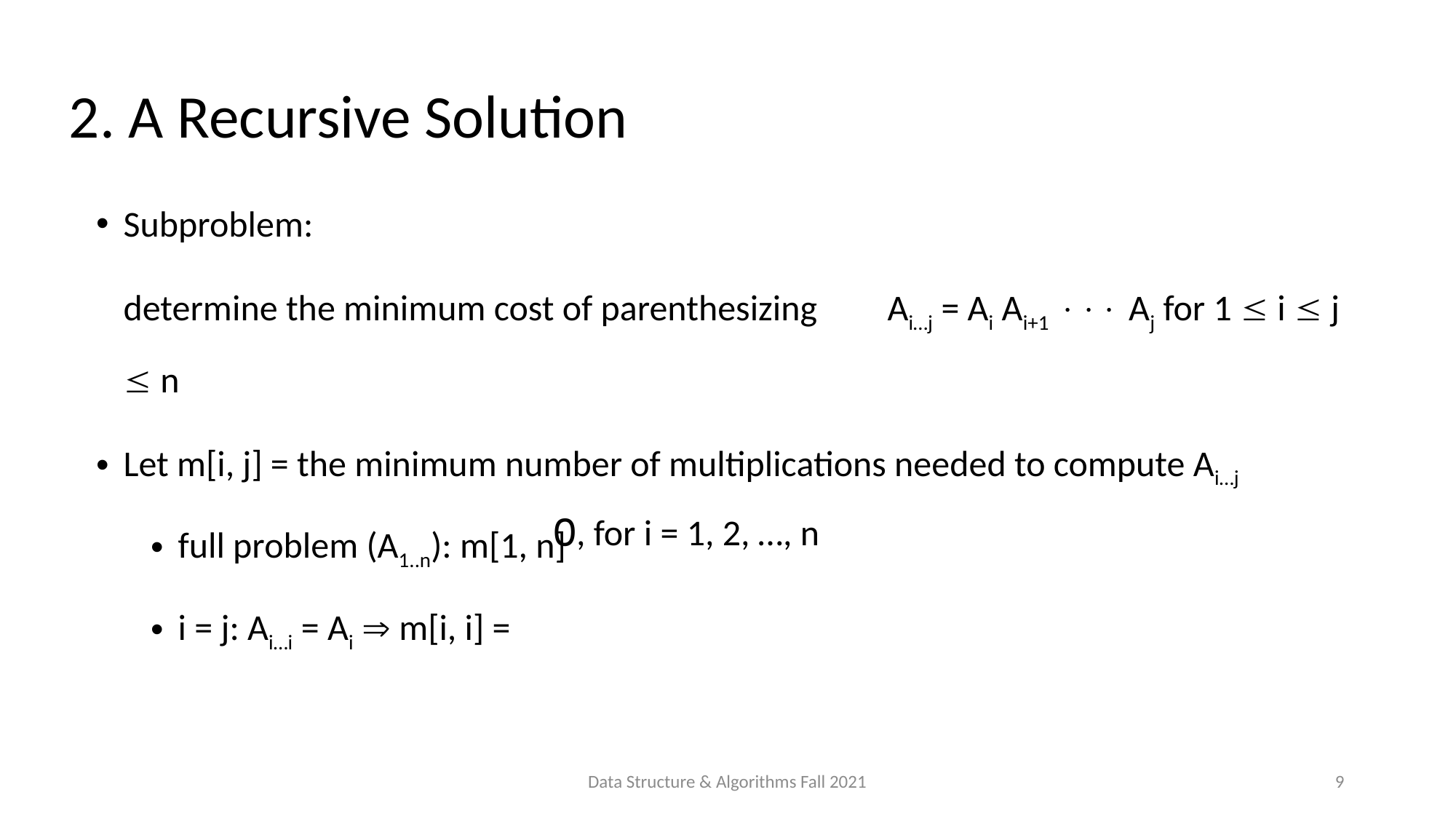

# 2. A Recursive Solution
Subproblem:
	determine the minimum cost of parenthesizing 	Ai…j = Ai Ai+1 ⋅⋅⋅ Aj for 1 ≤ i ≤ j ≤ n
Let m[i, j] = the minimum number of multiplications needed to compute Ai…j
full problem (A1..n): m[1, n]
i = j: Ai…i = Ai ⇒ m[i, i] =

0, for i = 1, 2, …, n
Data Structure & Algorithms Fall 2021
9